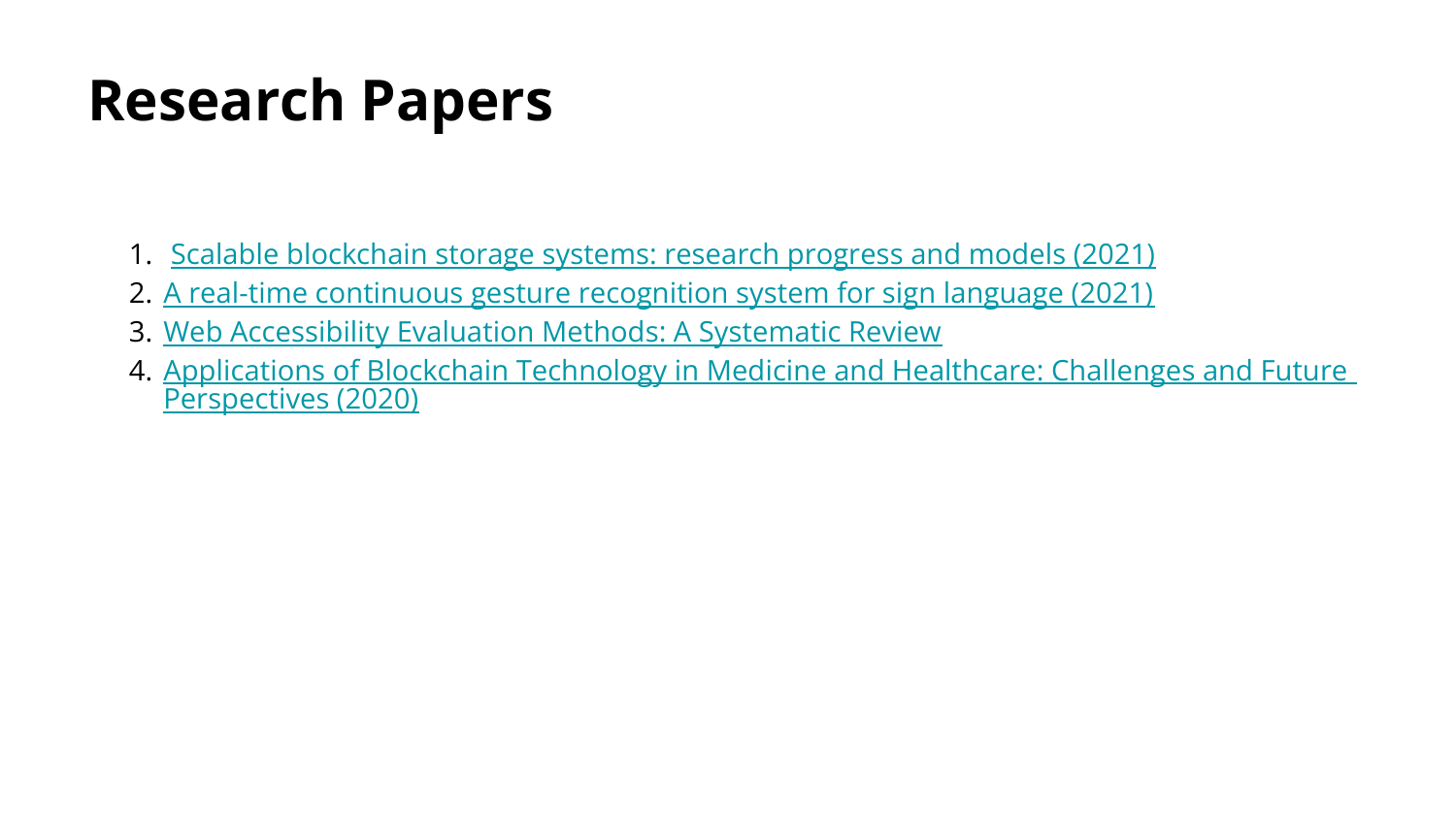

Research Papers
 Scalable blockchain storage systems: research progress and models (2021)
A real-time continuous gesture recognition system for sign language (2021)
Web Accessibility Evaluation Methods: A Systematic Review
Applications of Blockchain Technology in Medicine and Healthcare: Challenges and Future Perspectives (2020)